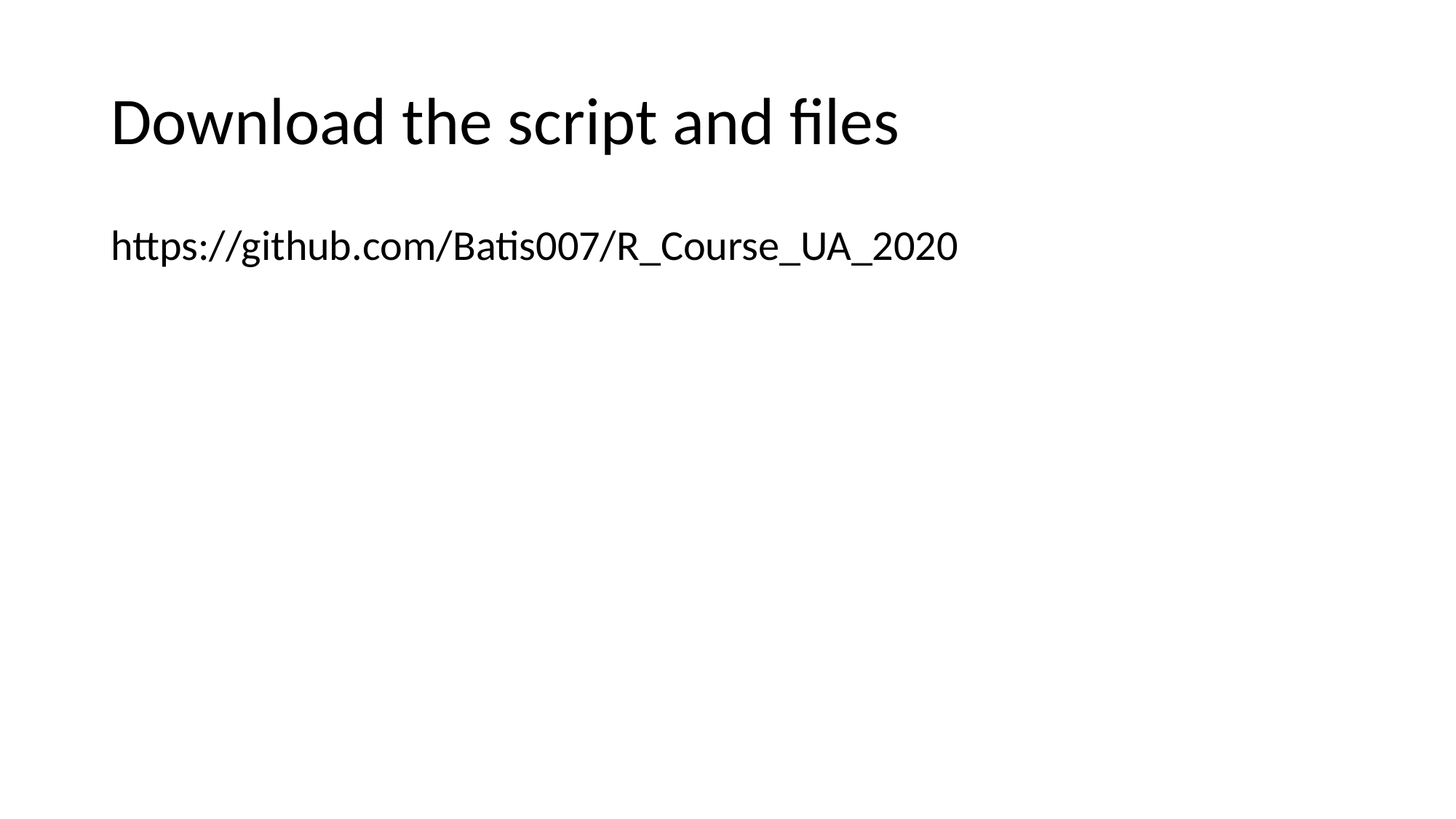

# Download the script and files
https://github.com/Batis007/R_Course_UA_2020